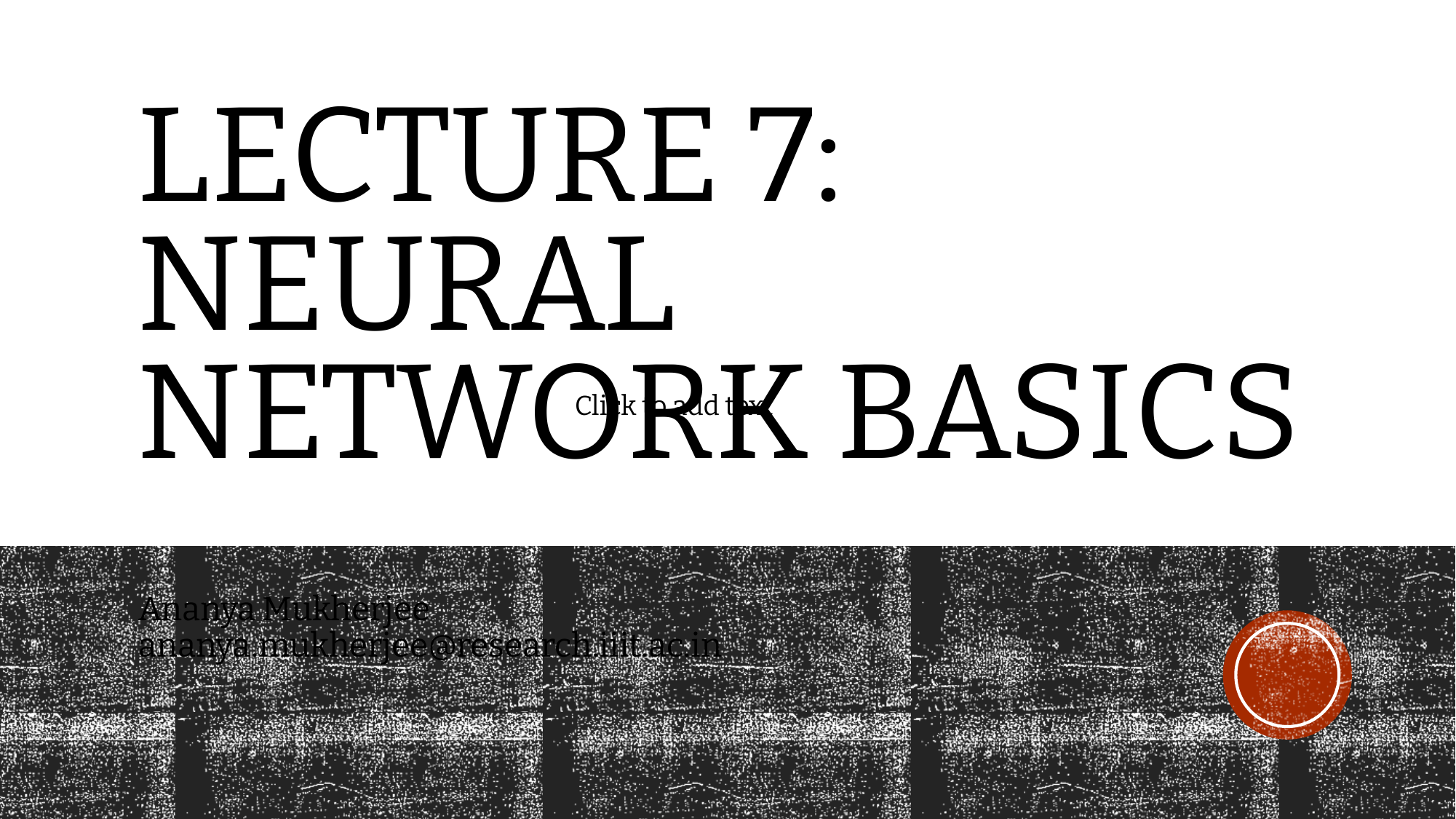

# Lecture 7: Neural Network Basics
Click to add text

Ananya Mukherjee
ananya.mukherjee@research.iiit.ac.in